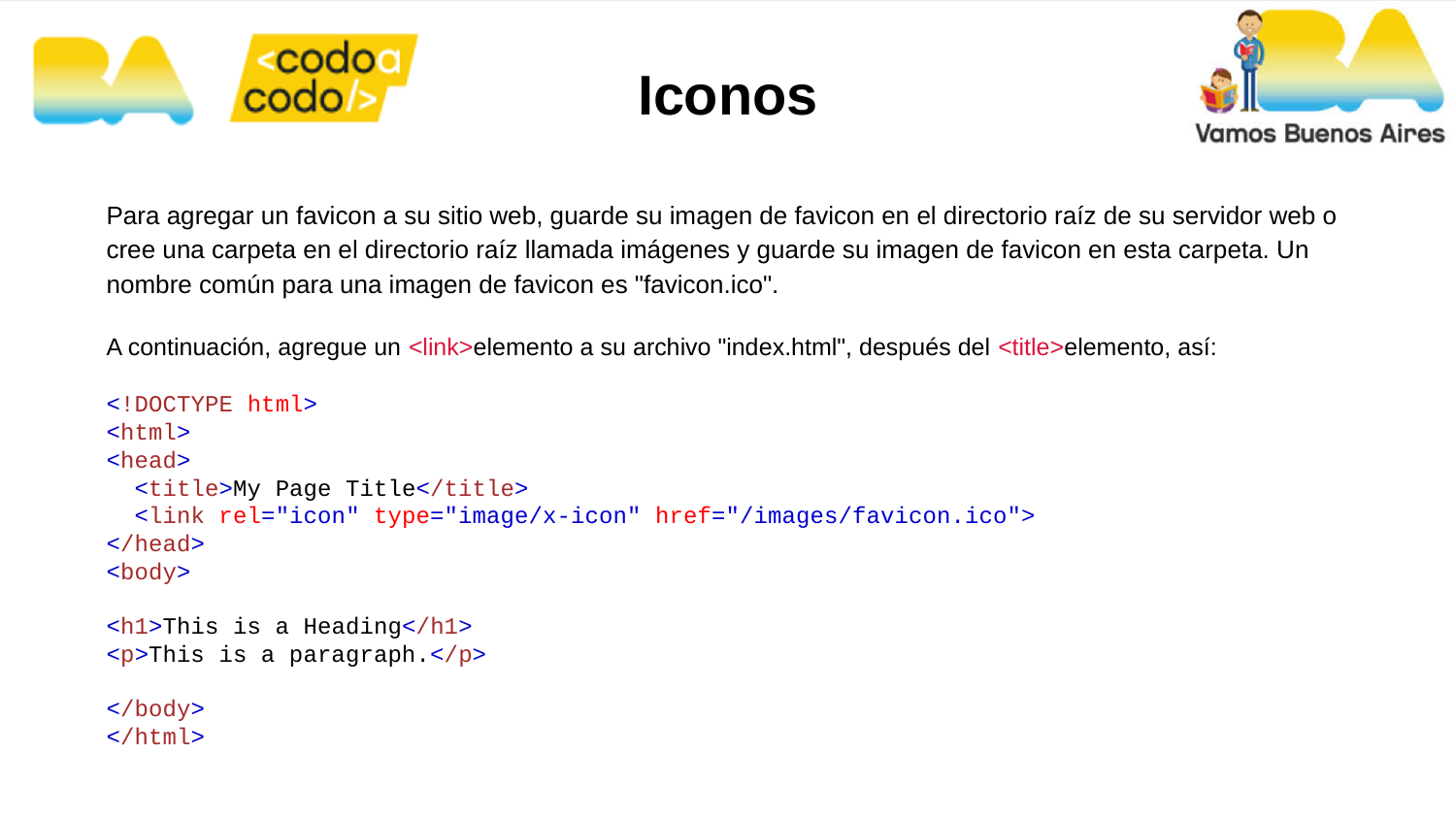

Iconos
Para agregar un favicon a su sitio web, guarde su imagen de favicon en el directorio raíz de su servidor web o cree una carpeta en el directorio raíz llamada imágenes y guarde su imagen de favicon en esta carpeta. Un nombre común para una imagen de favicon es "favicon.ico".
A continuación, agregue un <link>elemento a su archivo "index.html", después del <title>elemento, así:
<!DOCTYPE html>
<html>
<head>
  <title>My Page Title</title>
  <link rel="icon" type="image/x-icon" href="/images/favicon.ico">
</head>
<body>

<h1>This is a Heading</h1>
<p>This is a paragraph.</p>

</body>
</html>